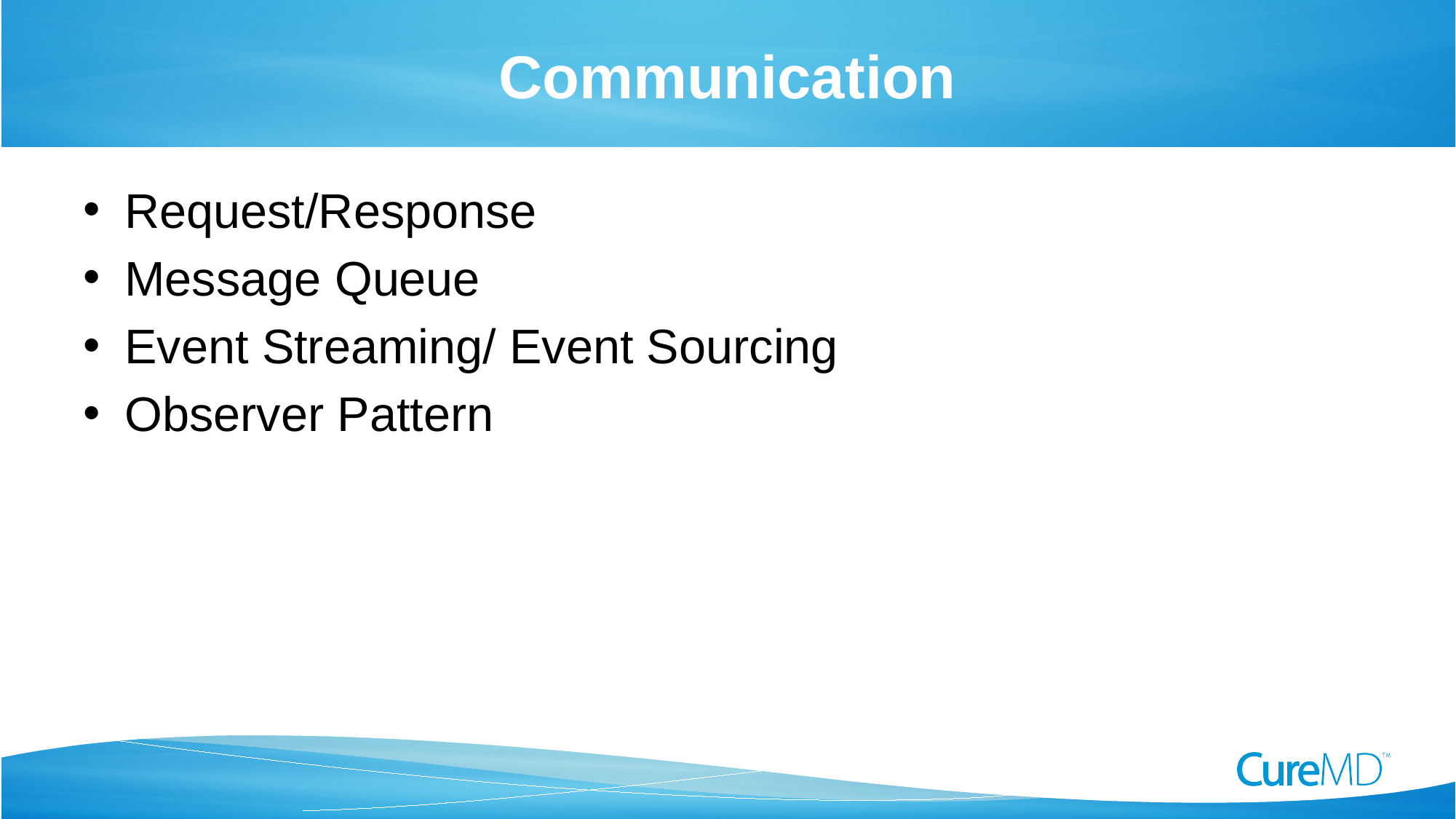

# Communication
Request/Response
Message Queue
Event Streaming/ Event Sourcing
Observer Pattern